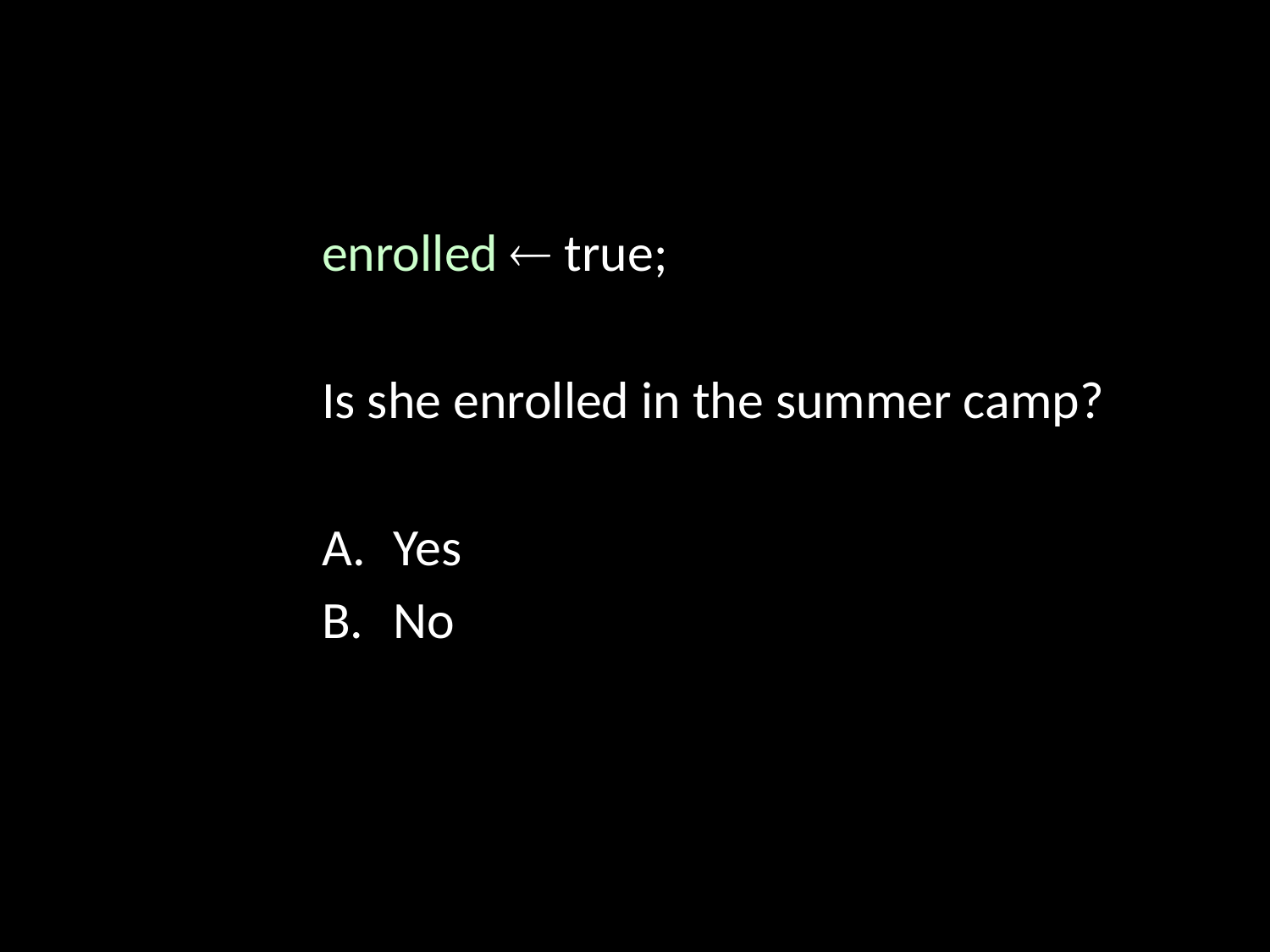

enrolled ← true;

Is she enrolled in the summer camp?

Yes
No